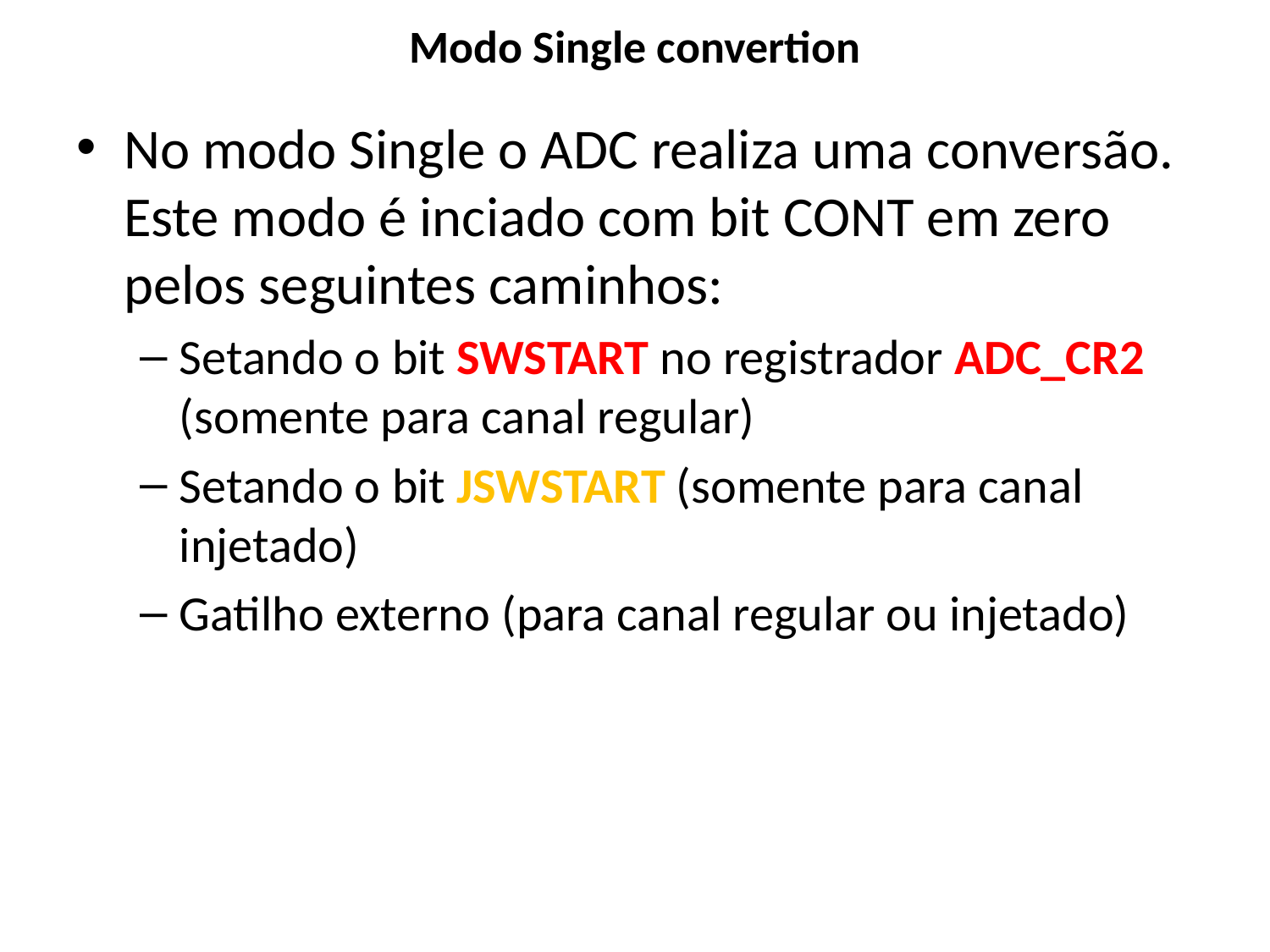

# Modo Single convertion
No modo Single o ADC realiza uma conversão. Este modo é inciado com bit CONT em zero pelos seguintes caminhos:
Setando o bit SWSTART no registrador ADC_CR2 (somente para canal regular)
Setando o bit JSWSTART (somente para canal injetado)
Gatilho externo (para canal regular ou injetado)